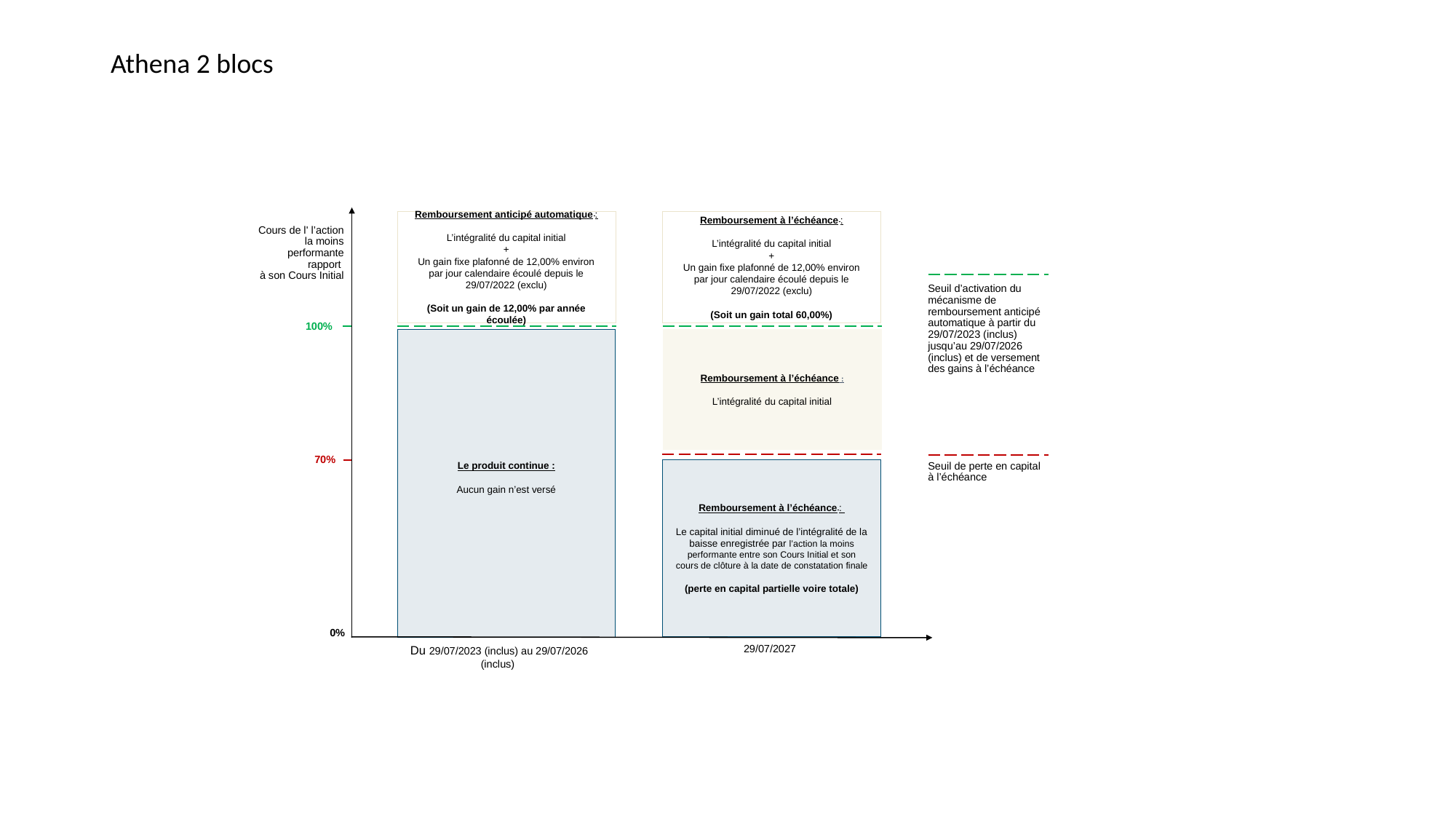

Athena 2 blocs
Remboursement anticipé automatique :

L’intégralité du capital initial
+
Un gain fixe plafonné de 12,00% environ par jour calendaire écoulé depuis le 29/07/2022 (exclu)

(Soit un gain de 12,00% par année écoulée)
Remboursement à l’échéance :

L’intégralité du capital initial
+
Un gain fixe plafonné de 12,00% environ par jour calendaire écoulé depuis le 29/07/2022 (exclu)

(Soit un gain total 60,00%)
Cours de l' l’action la moins performante rapport
à son Cours Initial
Seuil d’activation du mécanisme de remboursement anticipé automatique à partir du 29/07/2023 (inclus) jusqu’au 29/07/2026 (inclus) et de versement des gains à l’échéance
100%
Le produit continue :

Aucun gain n’est versé

Remboursement à l’échéance :

L’intégralité du capital initial
70%
Seuil de perte en capital à l’échéance
Remboursement à l’échéance :

Le capital initial diminué de l’intégralité de la baisse enregistrée par l’action la moins performante entre son Cours Initial et son cours de clôture à la date de constatation finale

(perte en capital partielle voire totale)
0%
29/07/2027
Du 29/07/2023 (inclus) au 29/07/2026 (inclus)